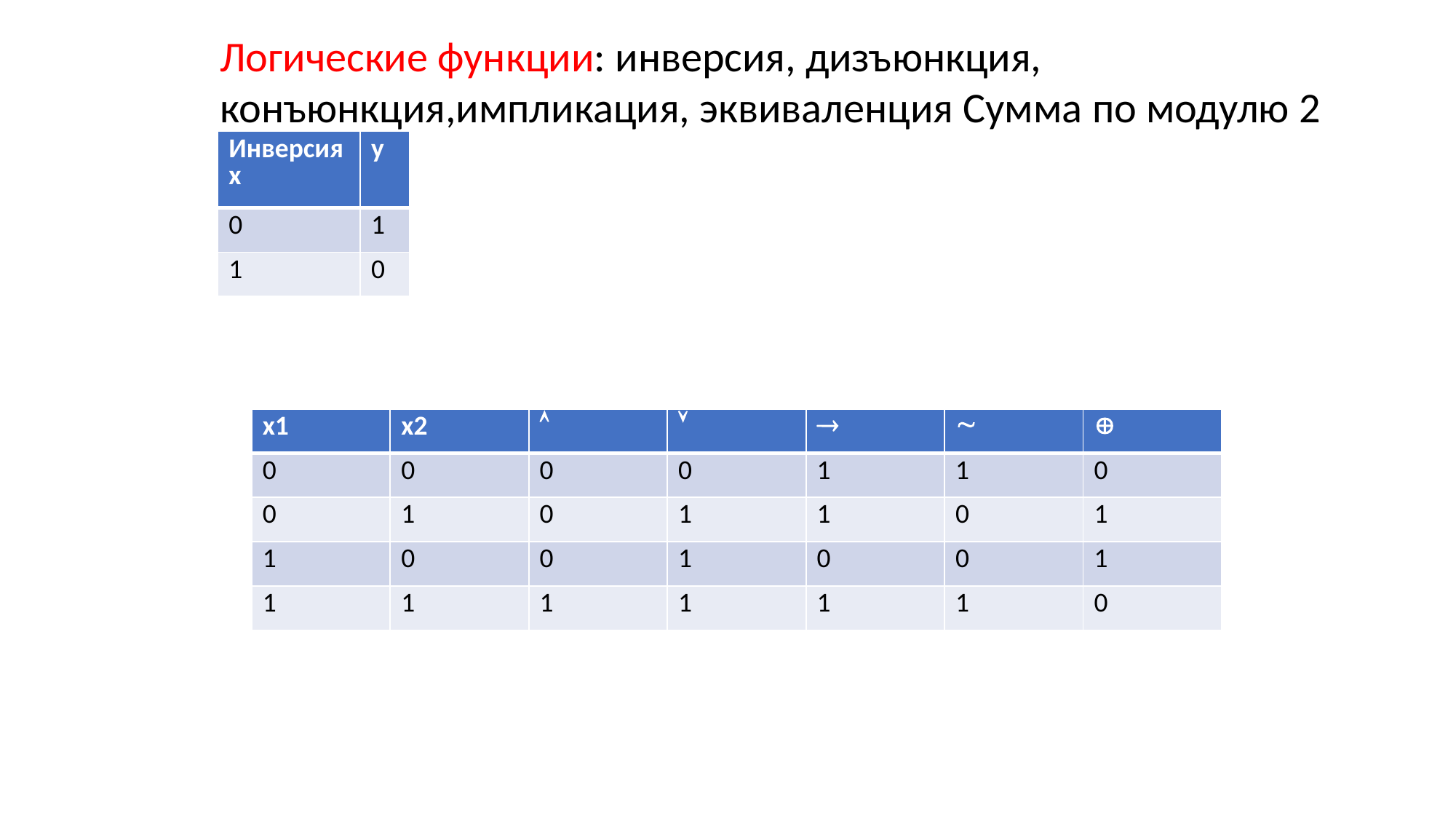

Логические функции: инверсия, дизъюнкция, конъюнкция,импликация, эквиваленция Сумма по модулю 2
| Инверсия x | y |
| --- | --- |
| 0 | 1 |
| 1 | 0 |
| x1 | x2 | ∧ | ∨ | → | ∼ | ⊕ |
| --- | --- | --- | --- | --- | --- | --- |
| 0 | 0 | 0 | 0 | 1 | 1 | 0 |
| 0 | 1 | 0 | 1 | 1 | 0 | 1 |
| 1 | 0 | 0 | 1 | 0 | 0 | 1 |
| 1 | 1 | 1 | 1 | 1 | 1 | 0 |